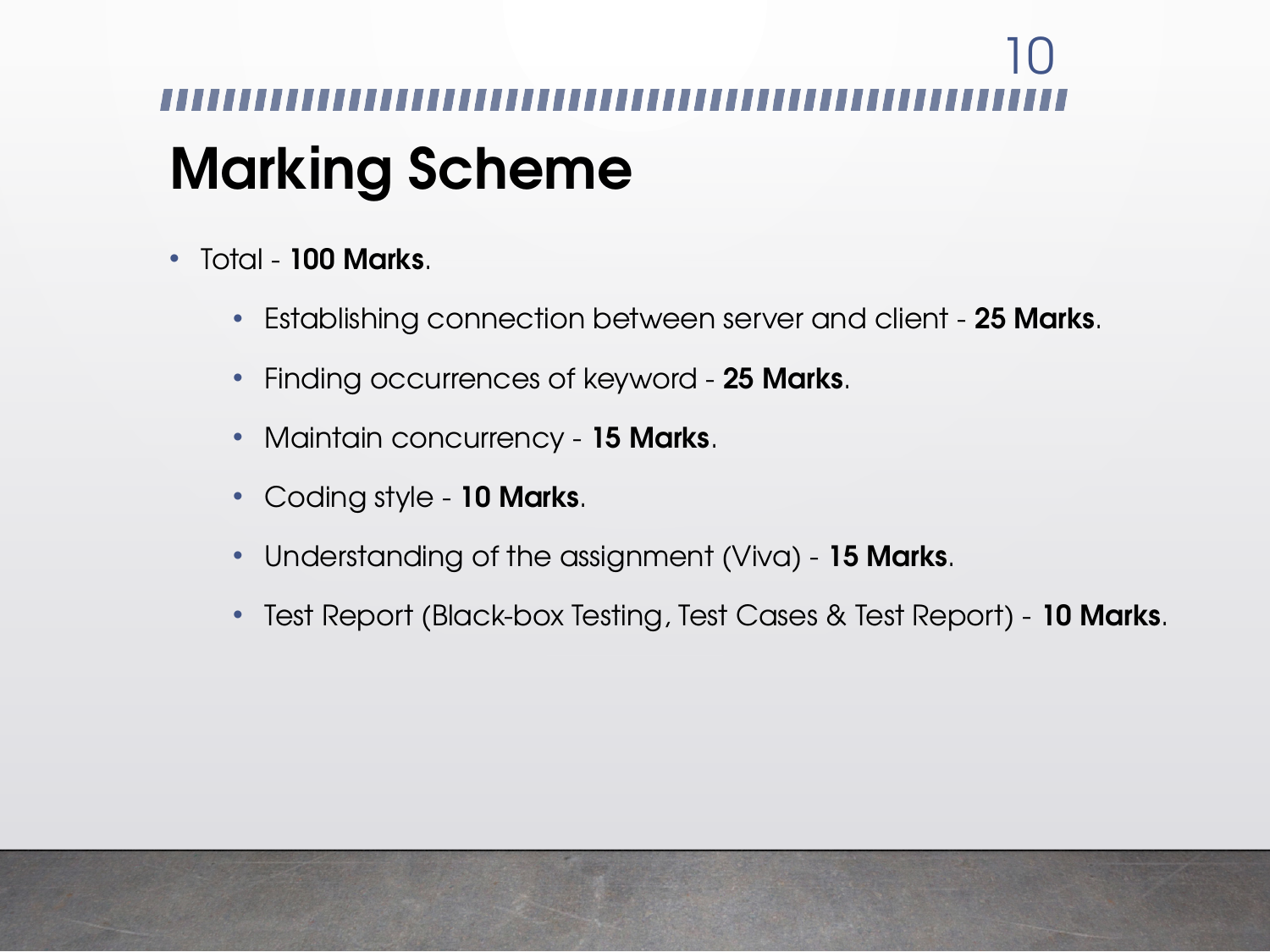

10
# Marking Scheme
Total - 100 Marks.
Establishing connection between server and client - 25 Marks.
Finding occurrences of keyword - 25 Marks.
Maintain concurrency - 15 Marks.
Coding style - 10 Marks.
Understanding of the assignment (Viva) - 15 Marks.
Test Report (Black-box Testing, Test Cases & Test Report) - 10 Marks.